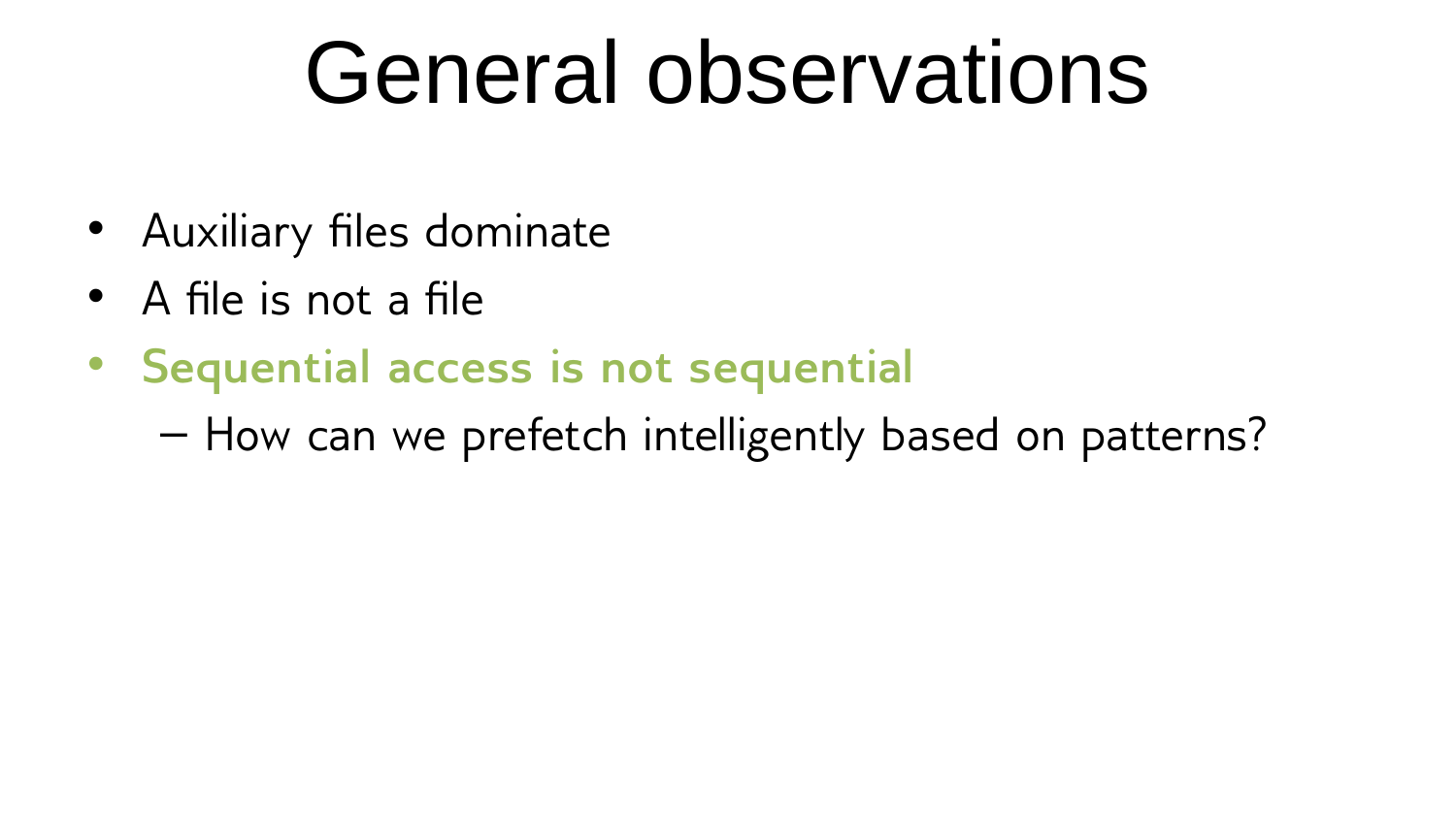

# General observations
Auxiliary files dominate
A file is not a file
Sequential access is not sequential
How can we prefetch intelligently based on patterns?